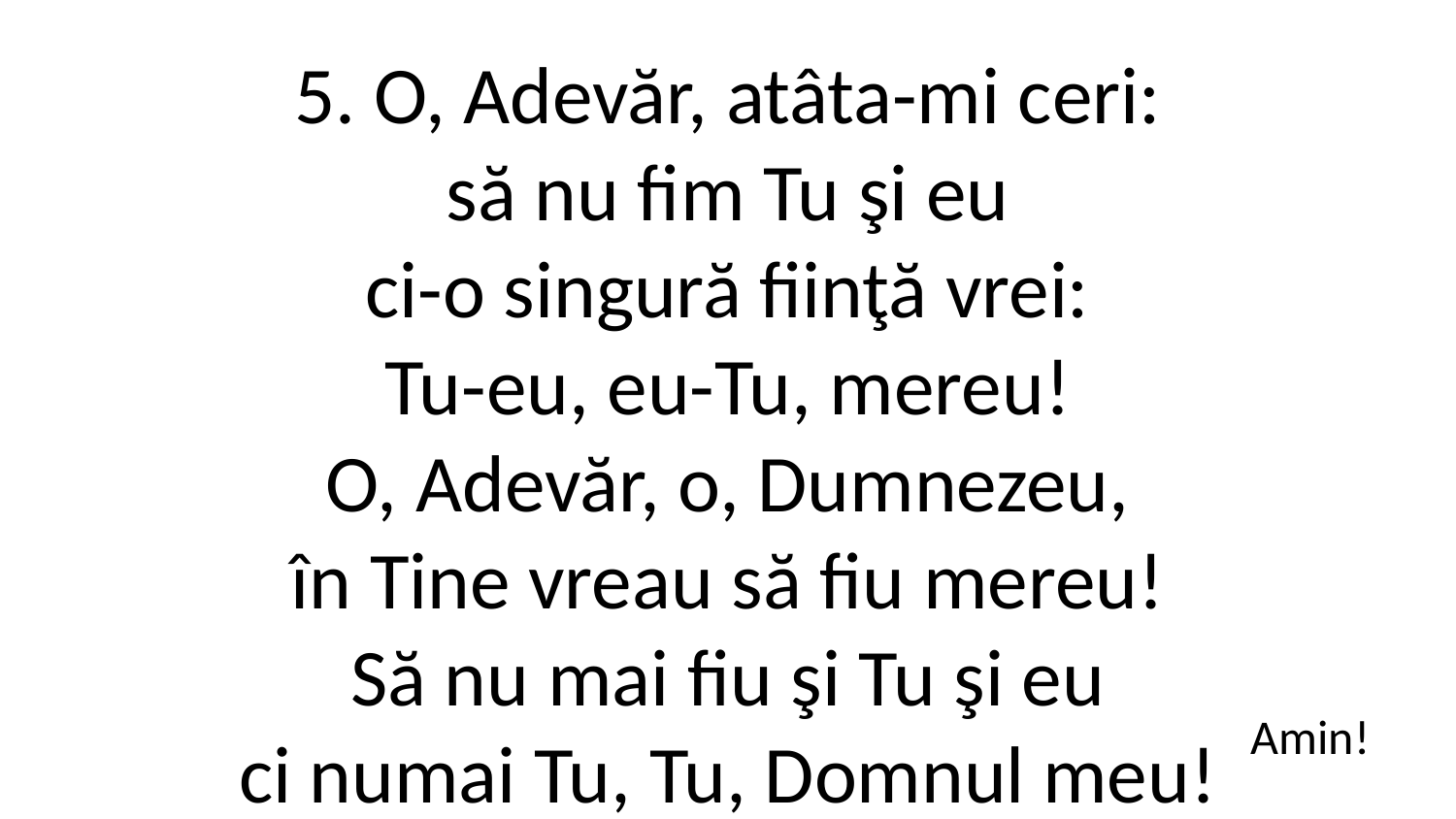

5. O, Adevăr, atâta-mi ceri:
să nu fim Tu şi eu
ci-o singură fiinţă vrei:
Tu-eu, eu-Tu, mereu!
O, Adevăr, o, Dumnezeu,
în Tine vreau să fiu mereu!
Să nu mai fiu şi Tu şi eu
ci numai Tu, Tu, Domnul meu!

Amin!